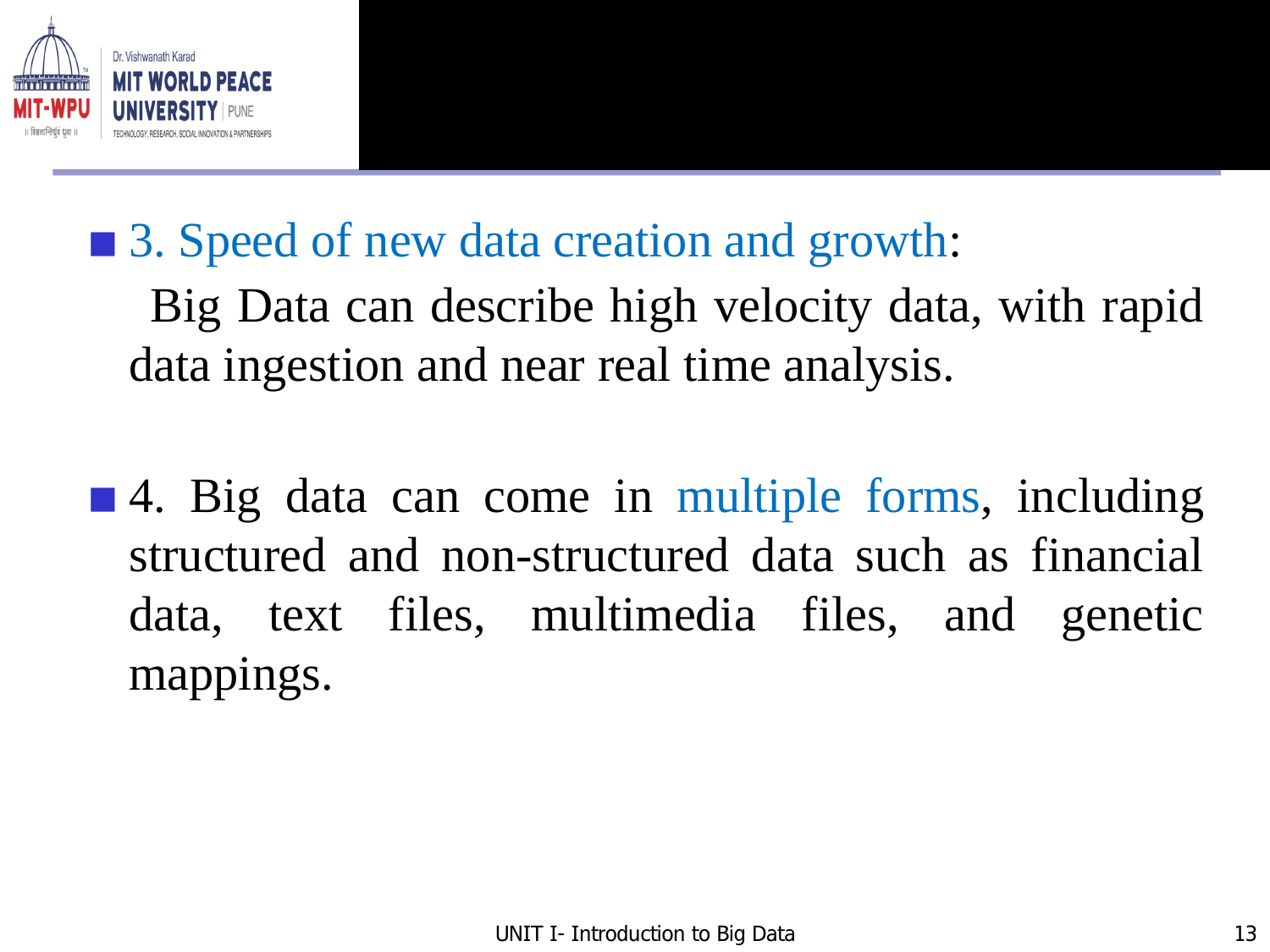

#
3. Speed of new data creation and growth:
    Big Data can describe high velocity data, with rapid data ingestion and near real time analysis.

4. Big data can come in multiple forms, including structured and non-structured data such as financial data, text files, multimedia files, and genetic mappings.

UNIT I- Introduction to Big Data
13